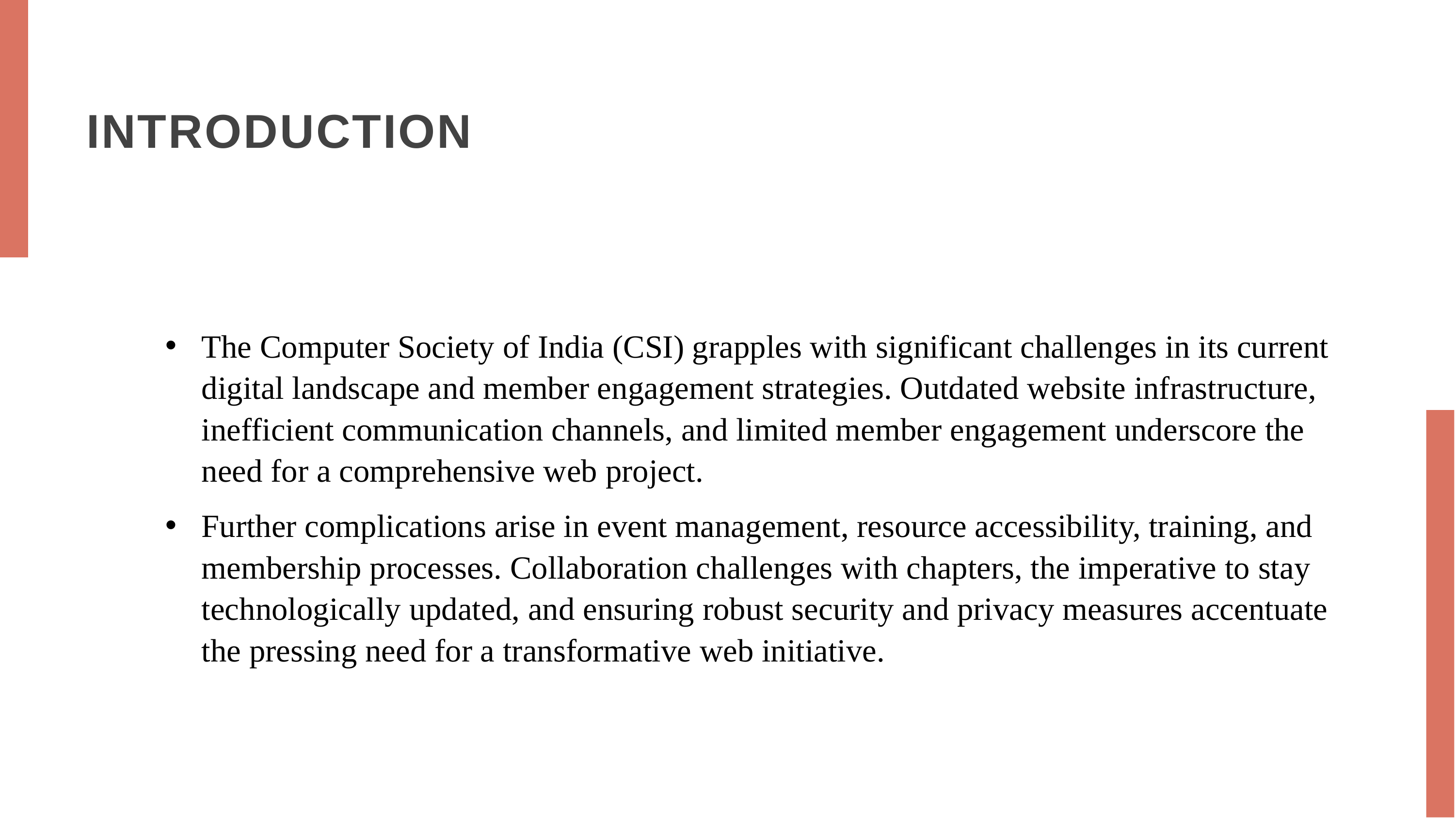

# INTRODUCTION

The Computer Society of India (CSI) grapples with significant challenges in its current digital landscape and member engagement strategies. Outdated website infrastructure, inefficient communication channels, and limited member engagement underscore the need for a comprehensive web project.
Further complications arise in event management, resource accessibility, training, and membership processes. Collaboration challenges with chapters, the imperative to stay technologically updated, and ensuring robust security and privacy measures accentuate the pressing need for a transformative web initiative.